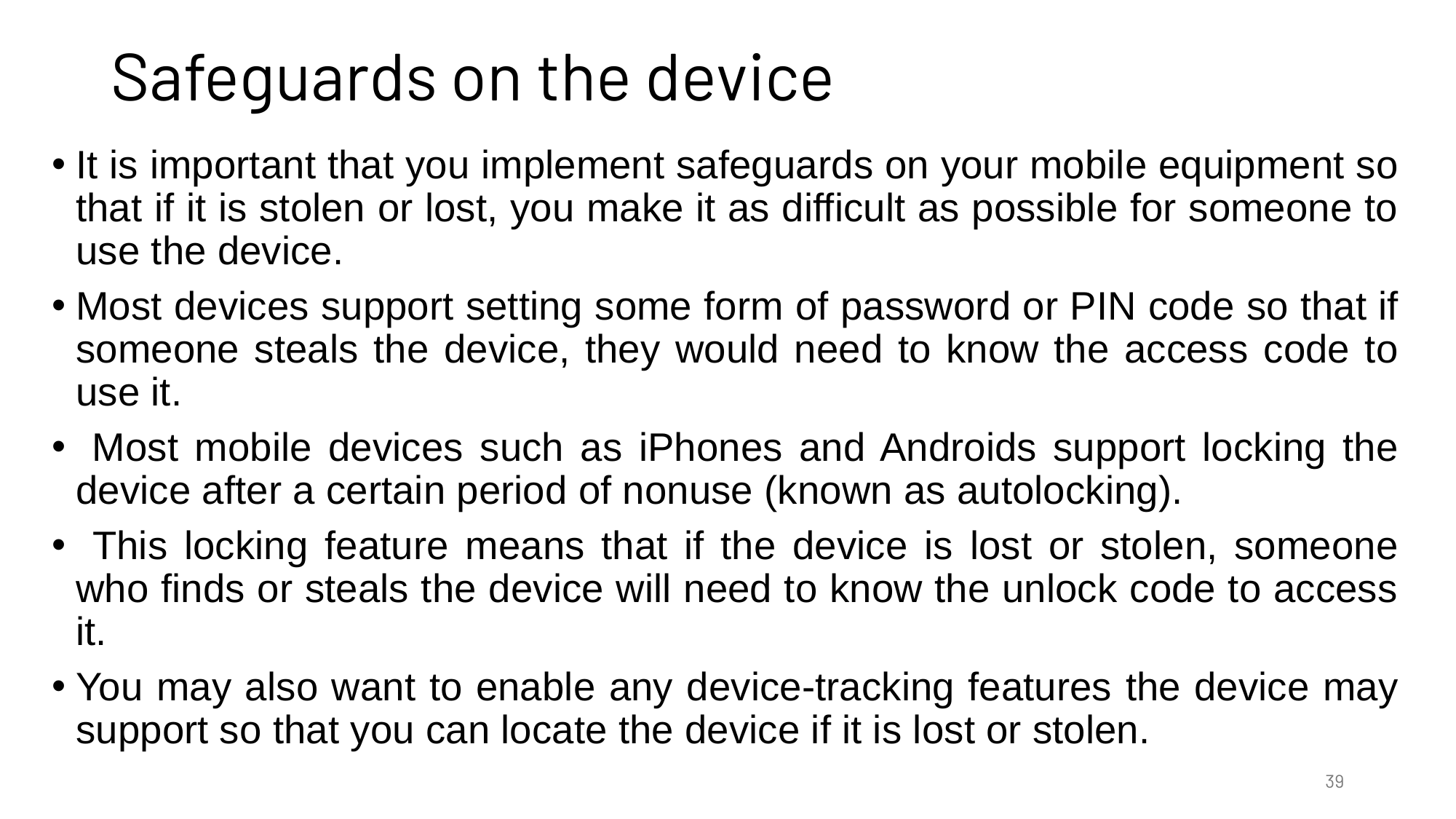

# Safeguards on the device
It is important that you implement safeguards on your mobile equipment so that if it is stolen or lost, you make it as difficult as possible for someone to use the device.
Most devices support setting some form of password or PIN code so that if someone steals the device, they would need to know the access code to use it.
 Most mobile devices such as iPhones and Androids support locking the device after a certain period of nonuse (known as autolocking).
 This locking feature means that if the device is lost or stolen, someone who finds or steals the device will need to know the unlock code to access it.
You may also want to enable any device-tracking features the device may support so that you can locate the device if it is lost or stolen.
39